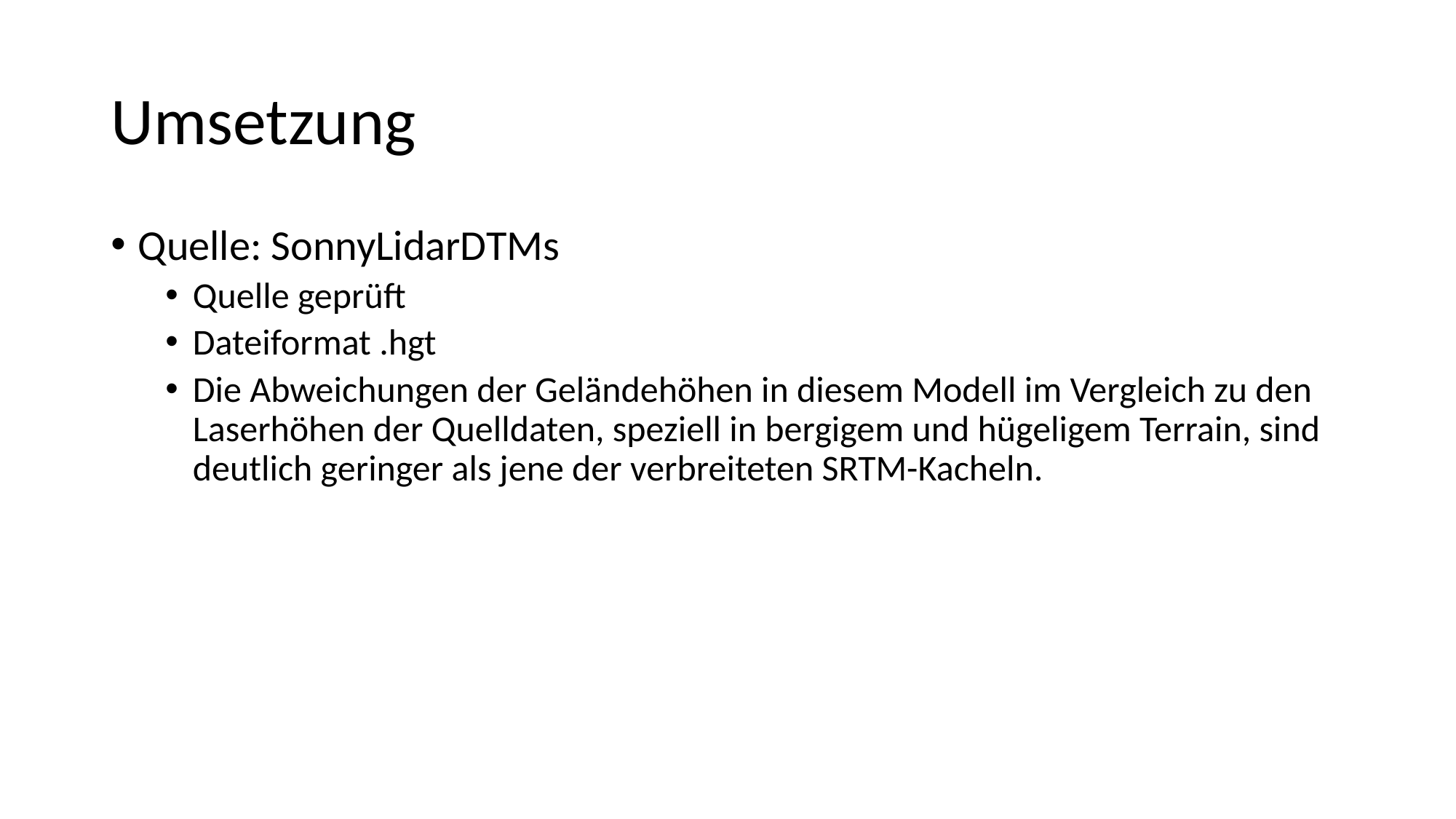

# Umsetzung
Quelle: SonnyLidarDTMs
Quelle geprüft
Dateiformat .hgt
Die Abweichungen der Geländehöhen in diesem Modell im Vergleich zu den Laserhöhen der Quelldaten, speziell in bergigem und hügeligem Terrain, sind deutlich geringer als jene der verbreiteten SRTM-Kacheln.